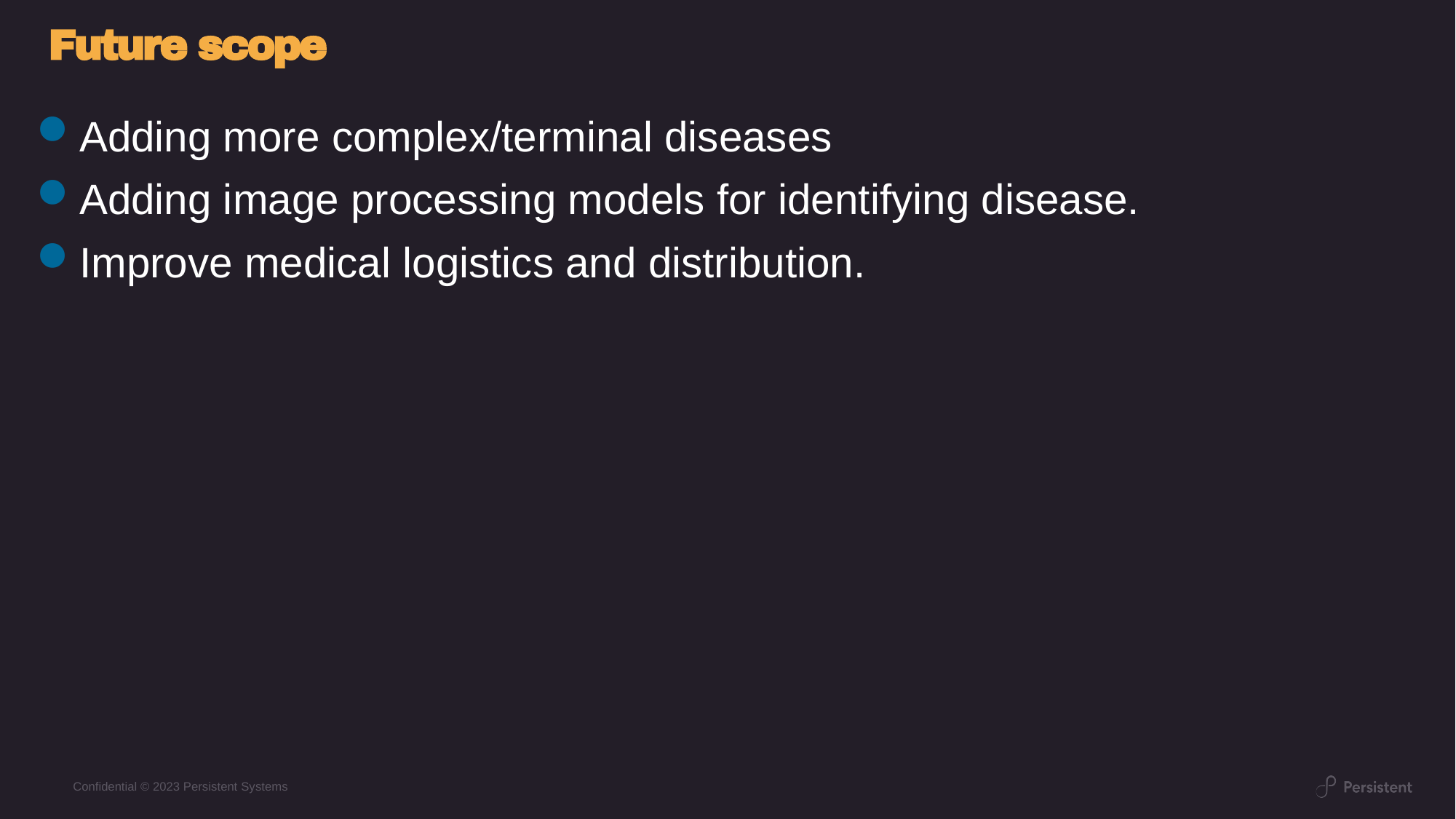

# Future scope
Adding more complex/terminal diseases
Adding image processing models for identifying disease.
Improve medical logistics and distribution.